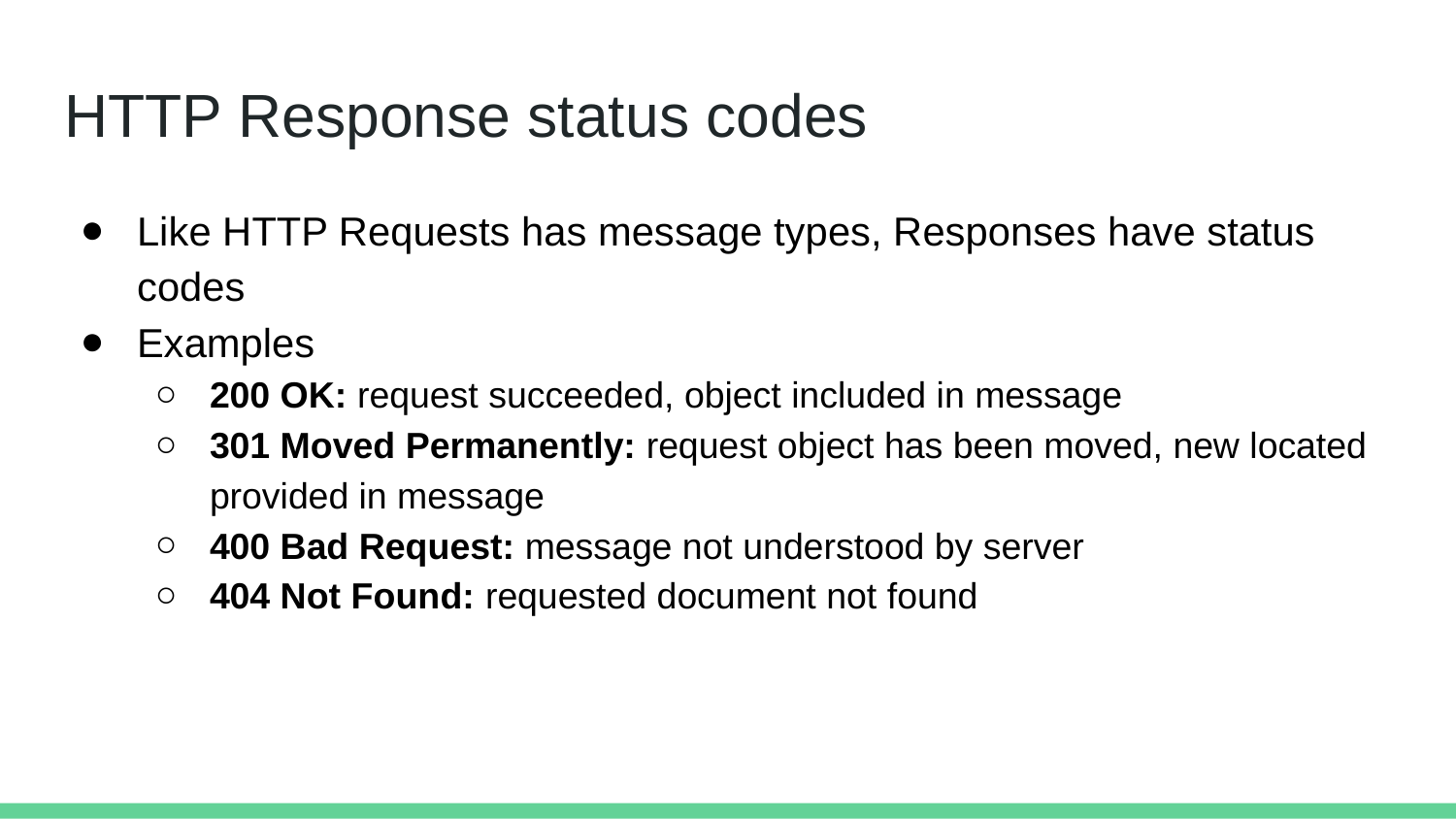

# HTTP Response status codes
Like HTTP Requests has message types, Responses have status codes
Examples
200 OK: request succeeded, object included in message
301 Moved Permanently: request object has been moved, new located provided in message
400 Bad Request: message not understood by server
404 Not Found: requested document not found